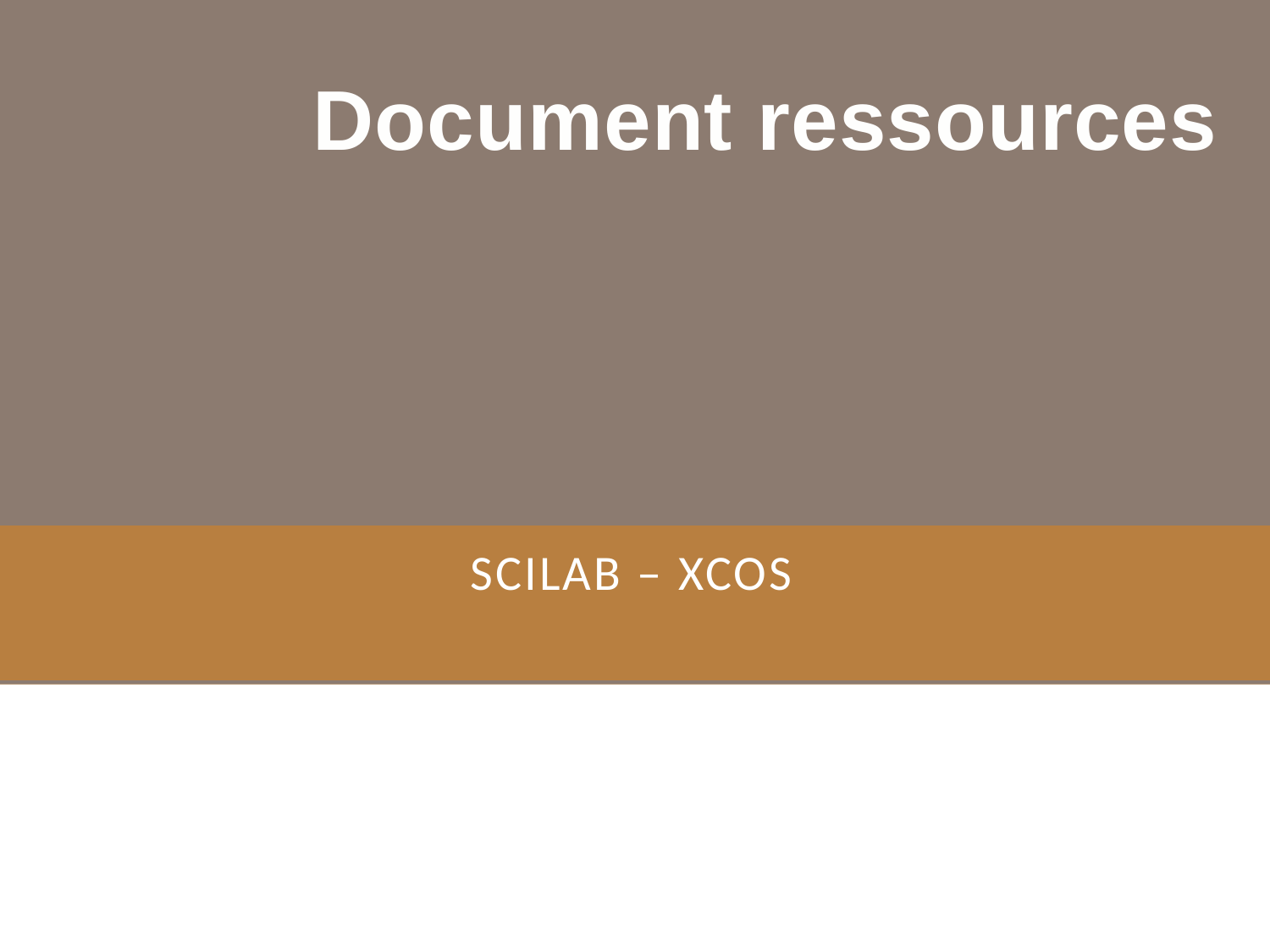

Document ressources
# Scilab – Xcos
1